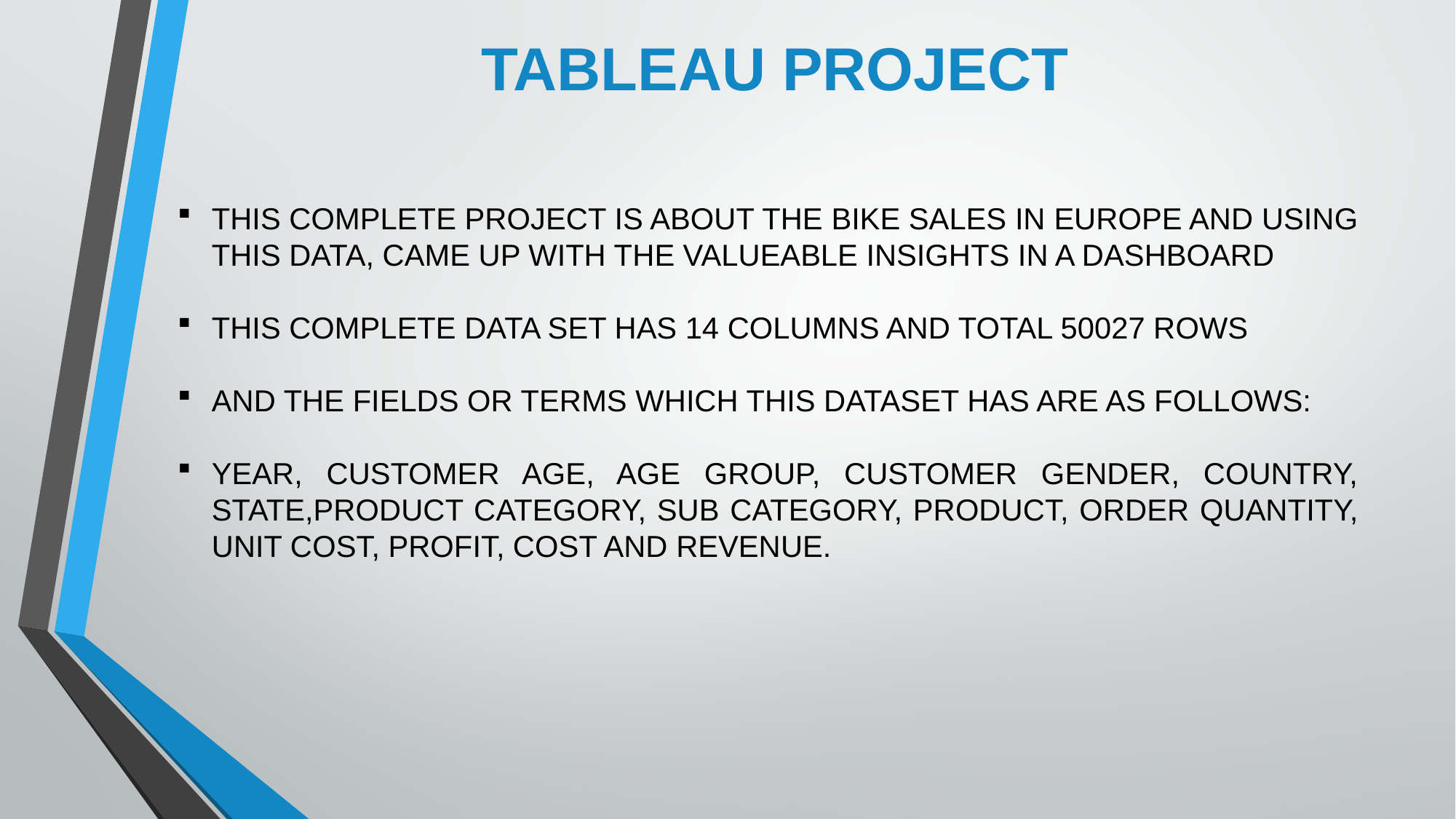

TABLEAU PROJECT
THIS COMPLETE PROJECT IS ABOUT THE BIKE SALES IN EUROPE AND USING THIS DATA, CAME UP WITH THE VALUEABLE INSIGHTS IN A DASHBOARD

THIS COMPLETE DATA SET HAS 14 COLUMNS AND TOTAL 50027 ROWS

AND THE FIELDS OR TERMS WHICH THIS DATASET HAS ARE AS FOLLOWS:

YEAR, CUSTOMER AGE, AGE GROUP, CUSTOMER GENDER, COUNTRY, STATE,PRODUCT CATEGORY, SUB CATEGORY, PRODUCT, ORDER QUANTITY, UNIT COST, PROFIT, COST AND REVENUE.